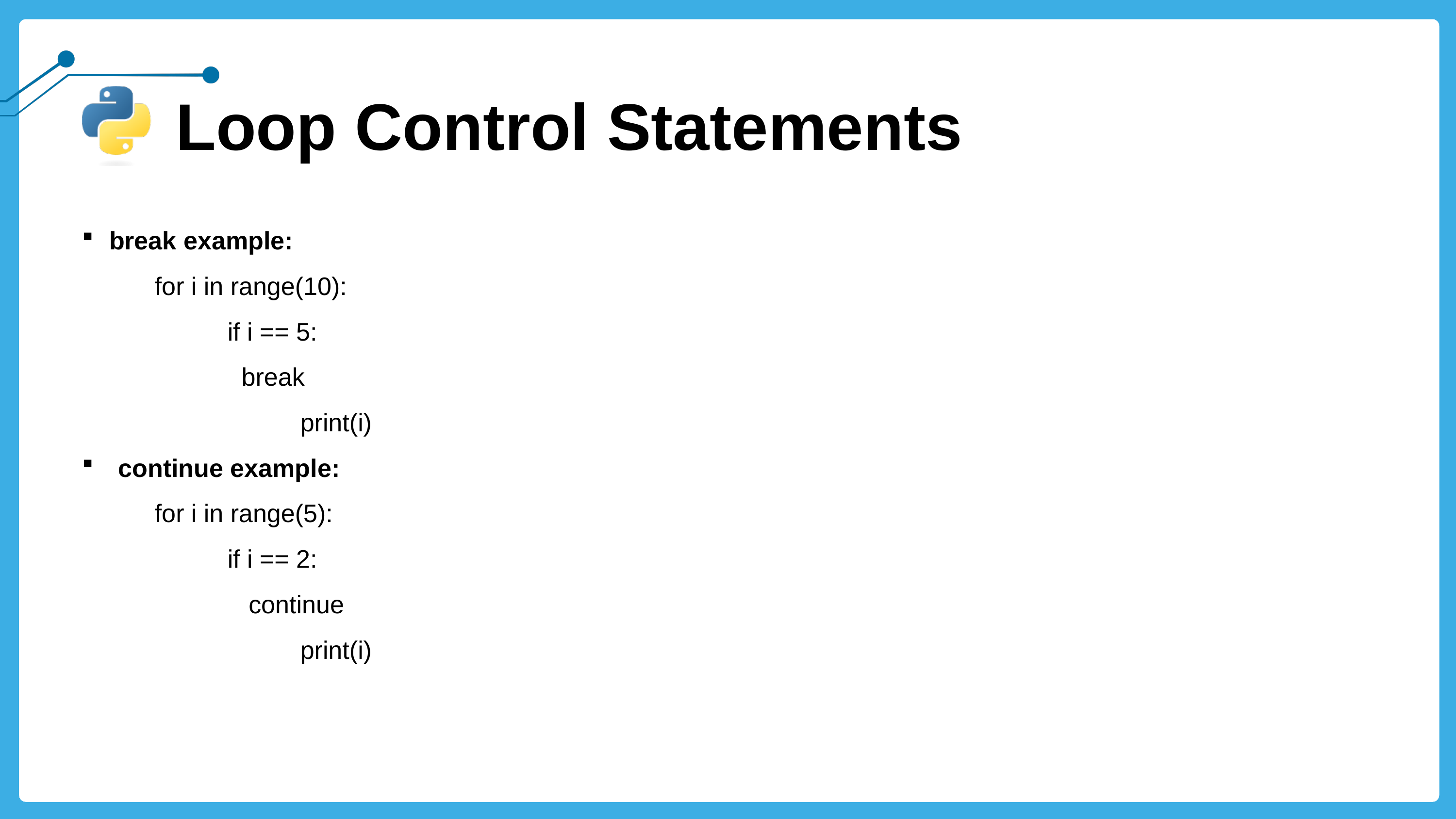

Loop Control Statements

break example:
	for i in range(10):
    		if i == 5:
      		  break
    			print(i)
continue example:
	for i in range(5):
   		if i == 2:
       		   continue
    			print(i)